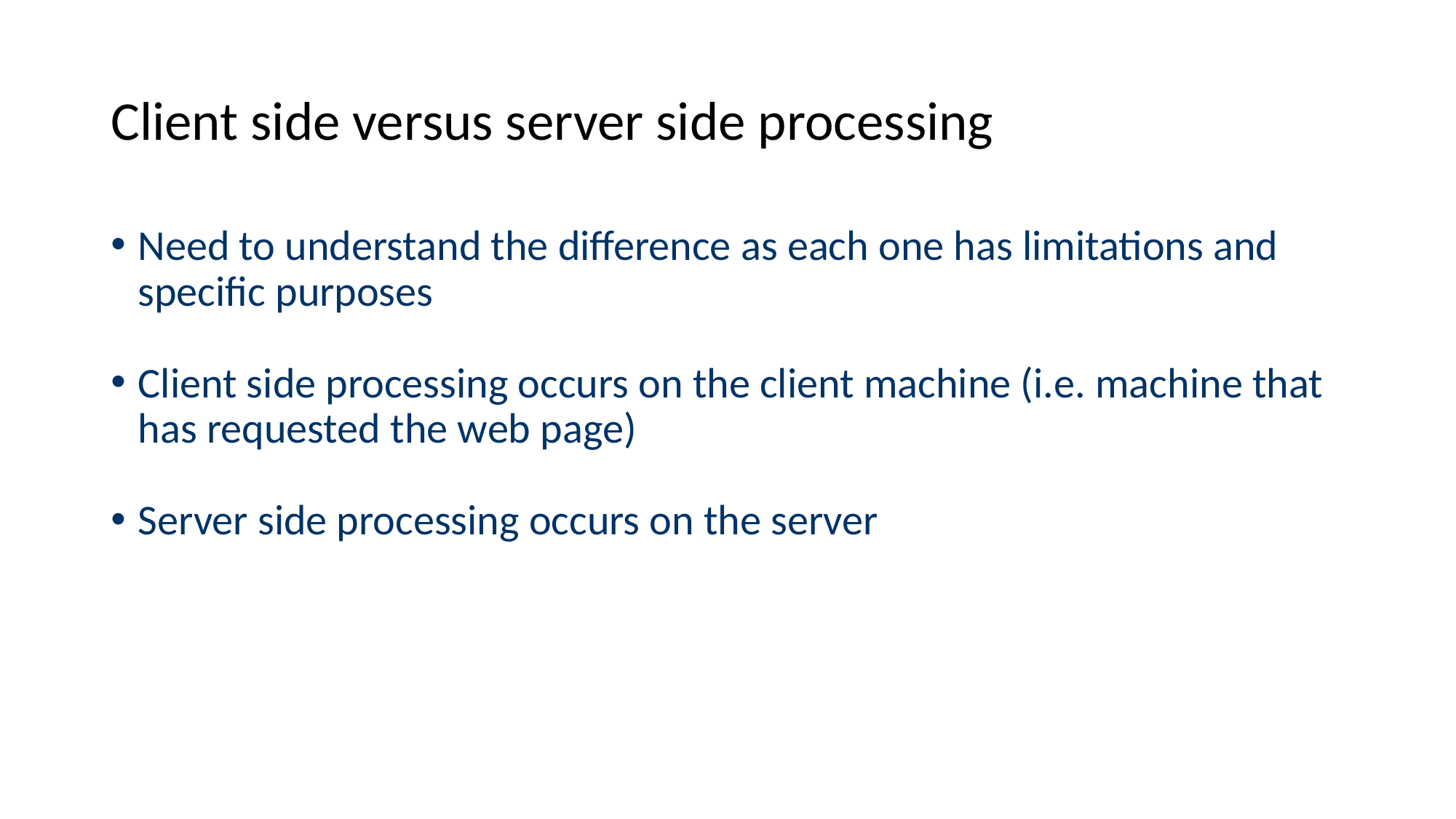

Client side versus server side processing
Need to understand the difference as each one has limitations and specific purposes

Client side processing occurs on the client machine (i.e. machine that has requested the web page)

Server side processing occurs on the server